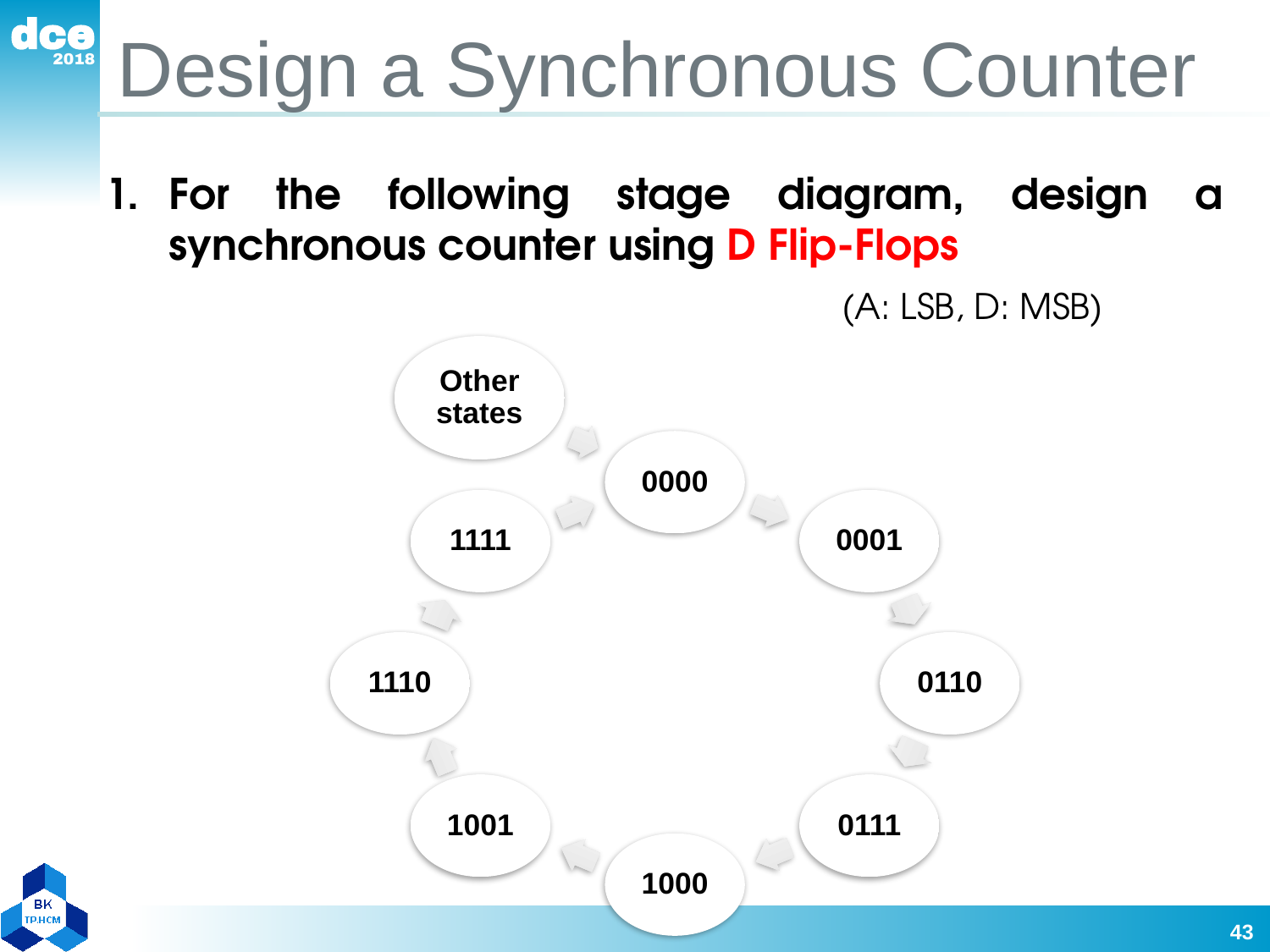

# Design a Synchronous Counter
For the following stage diagram, design a synchronous counter using D Flip-Flops
(A: LSB, D: MSB)
Other states

0000
1111
0001

1110
0110

1001
0111
1000

43